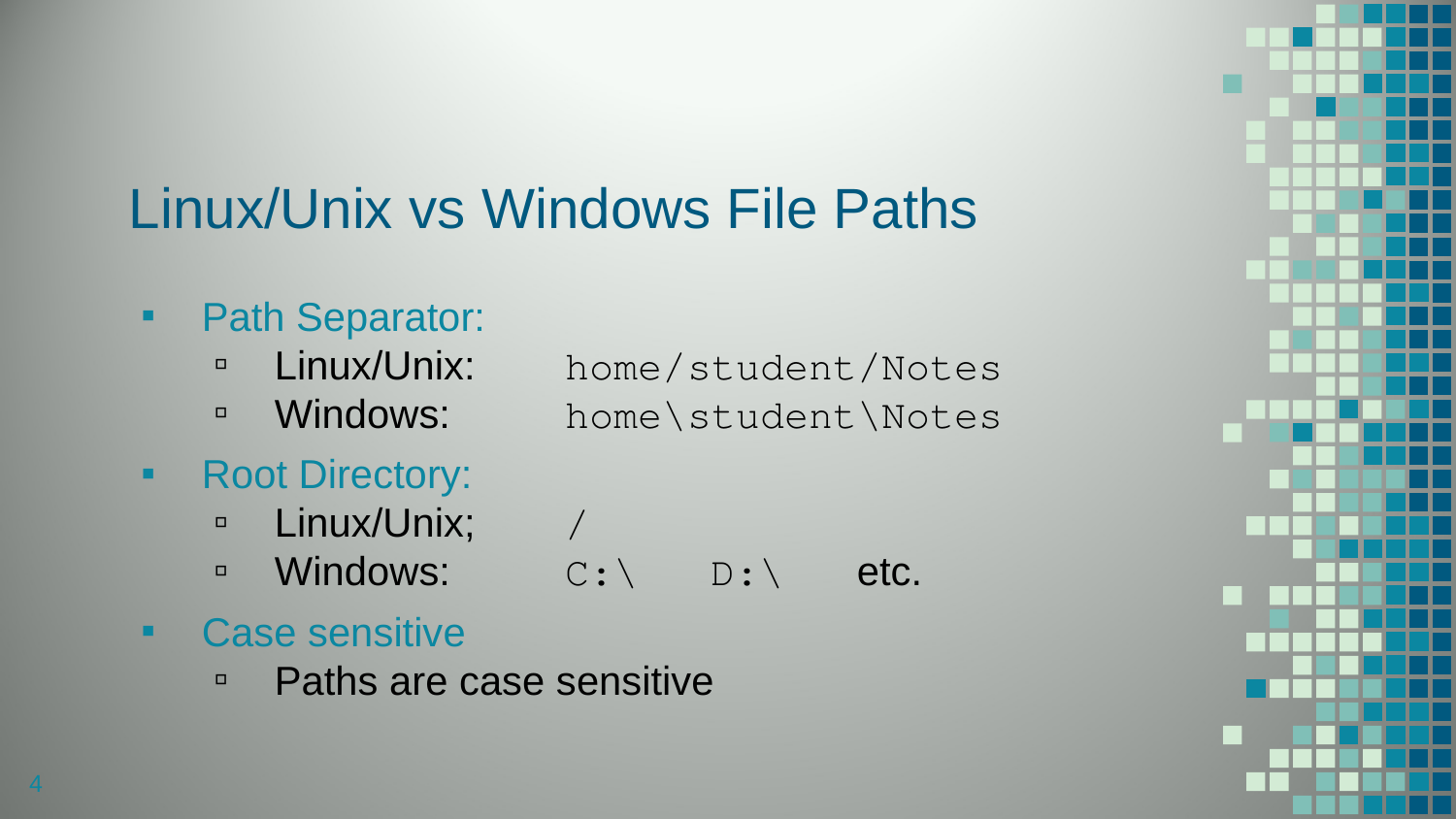

# Linux/Unix vs Windows File Paths
Path Separator:
Linux/Unix: 	home/student/Notes
Windows:	home\student\Notes
Root Directory:
Linux/Unix;	/
Windows:	C:\ 	D:\ 	etc.
Case sensitive
Paths are case sensitive
4